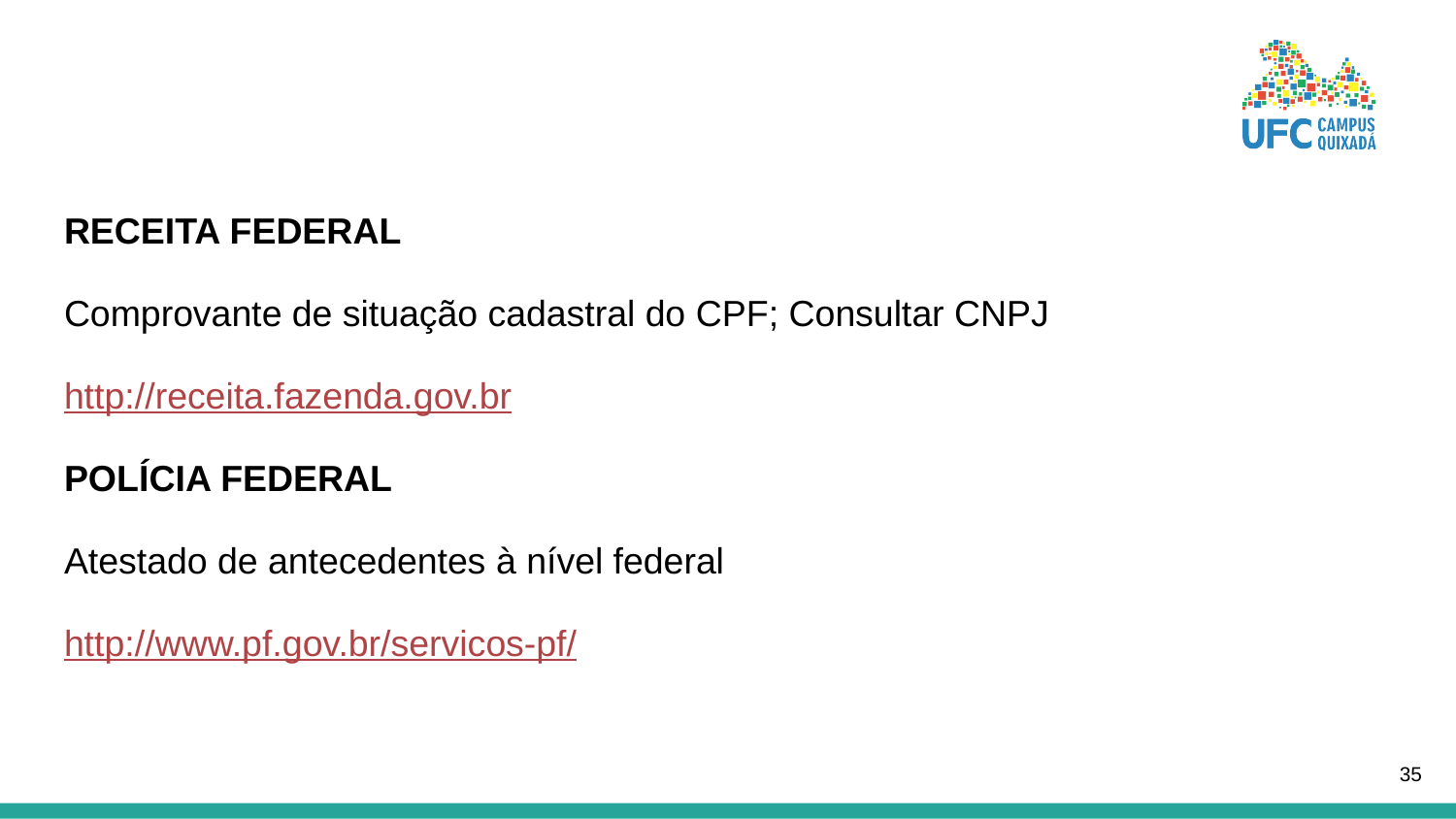

#
RECEITA FEDERAL
Comprovante de situação cadastral do CPF; Consultar CNPJ
http://receita.fazenda.gov.br
POLÍCIA FEDERAL
Atestado de antecedentes à nível federal
http://www.pf.gov.br/servicos-pf/

35